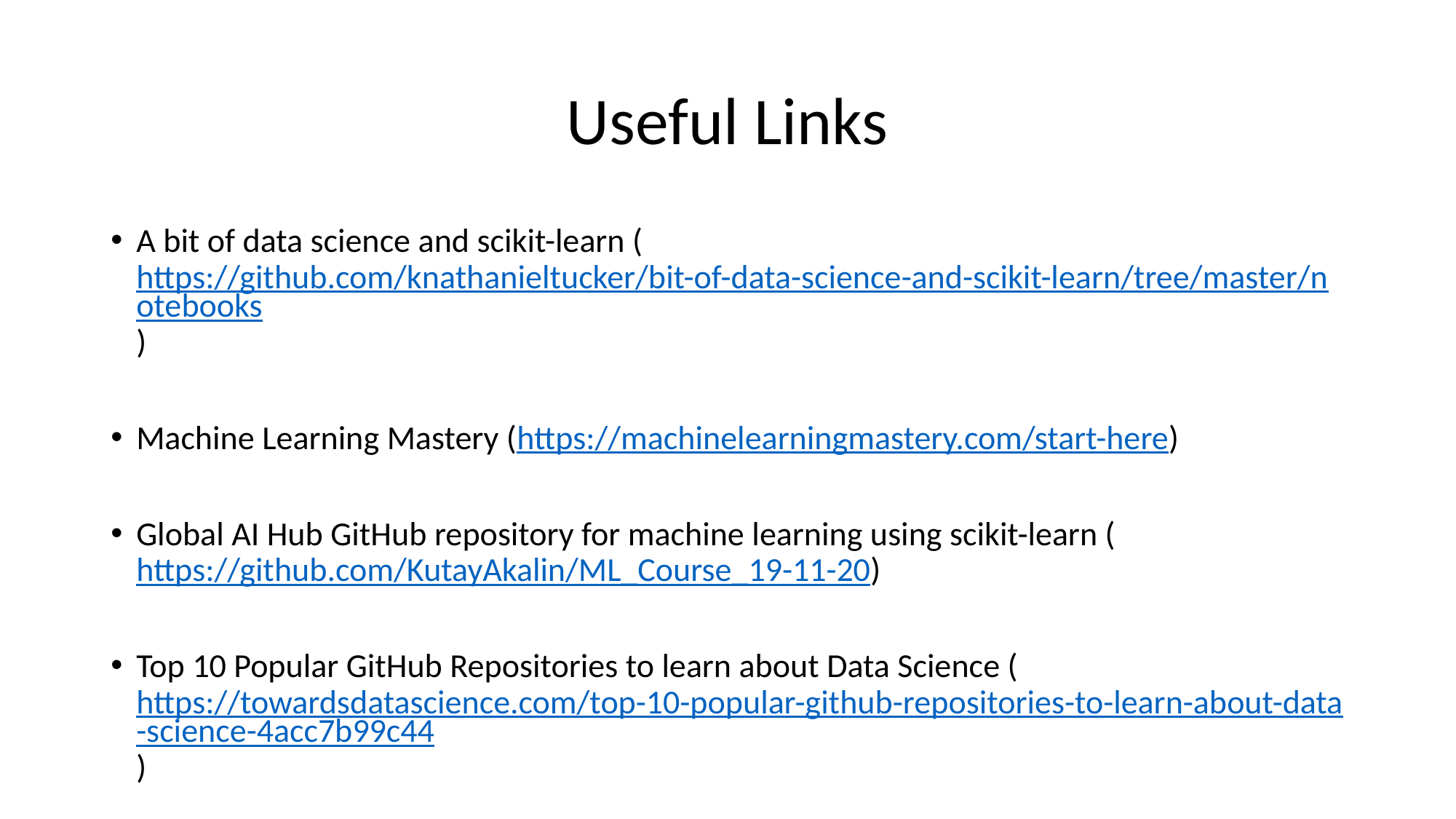

# Useful Links
A bit of data science and scikit-learn (https://github.com/knathanieltucker/bit-of-data-science-and-scikit-learn/tree/master/notebooks)

Machine Learning Mastery (https://machinelearningmastery.com/start-here)

Global AI Hub GitHub repository for machine learning using scikit-learn (https://github.com/KutayAkalin/ML_Course_19-11-20)

Top 10 Popular GitHub Repositories to learn about Data Science (https://towardsdatascience.com/top-10-popular-github-repositories-to-learn-about-data-science-4acc7b99c44)